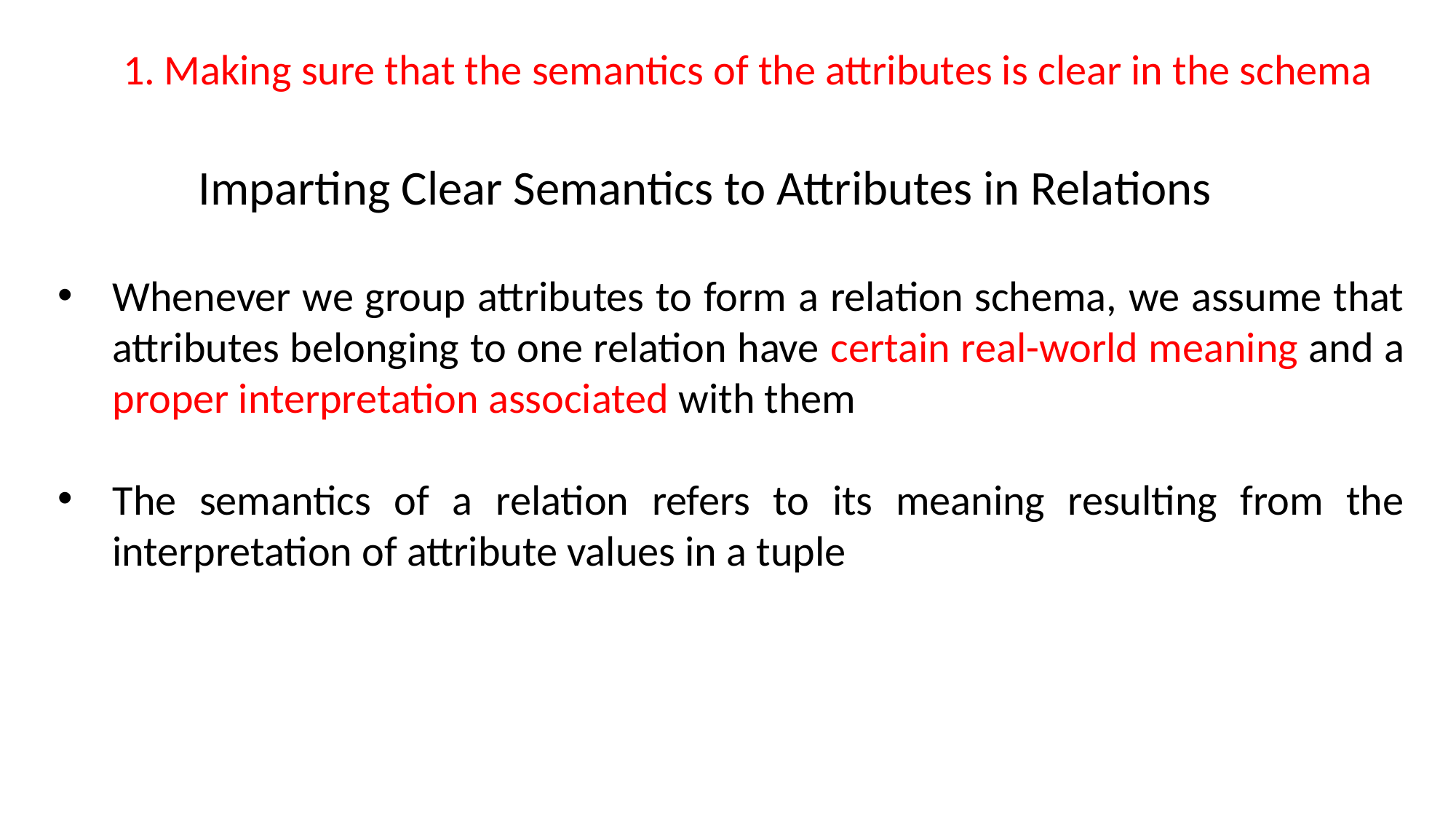

Making sure that the semantics of the attributes is clear in the schema
Imparting Clear Semantics to Attributes in Relations
Whenever we group attributes to form a relation schema, we assume that attributes belonging to one relation have certain real-world meaning and a proper interpretation associated with them

The semantics of a relation refers to its meaning resulting from the interpretation of attribute values in a tuple